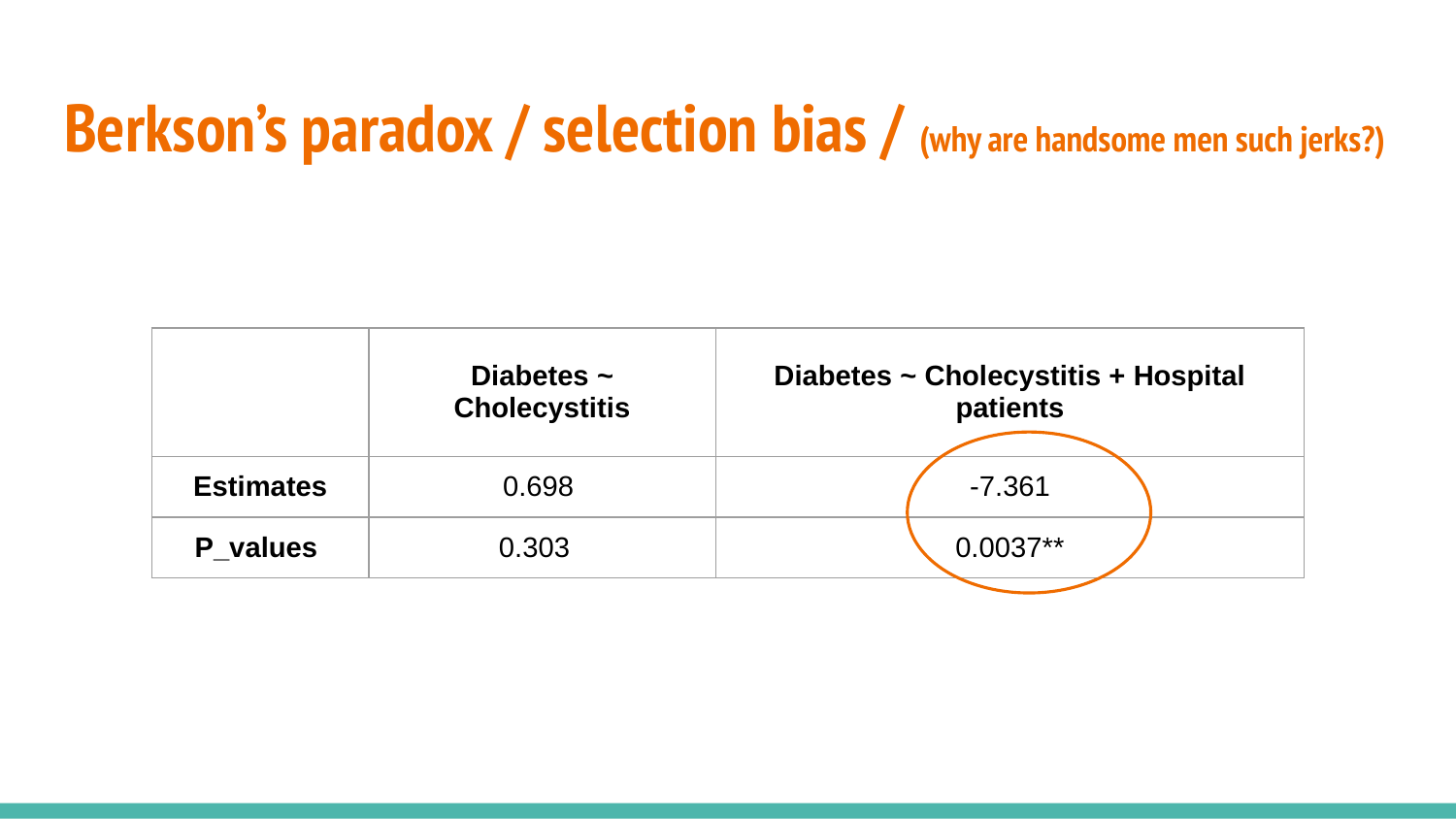

# Berkson’s paradox / selection bias / (why are handsome men such jerks?)
|  | Diabetes ~ Cholecystitis | Diabetes ~ Cholecystitis + Hospital patients |
| --- | --- | --- |
| Estimates | 0.698 | -7.361 |
| P\_values | 0.303 | 0.0037\*\* |